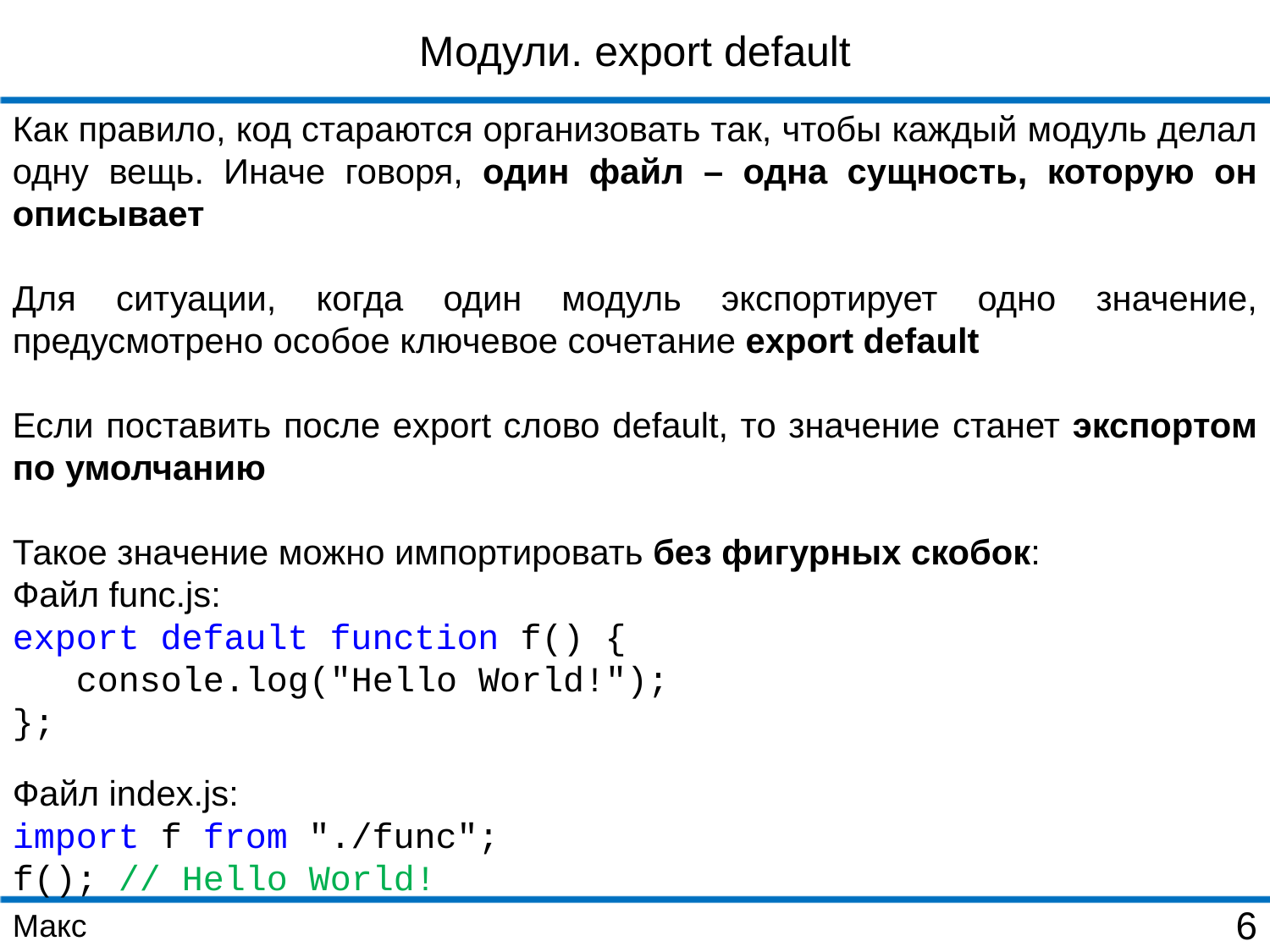

Модули. export default
Как правило, код стараются организовать так, чтобы каждый модуль делал одну вещь. Иначе говоря, один файл – одна сущность, которую он описывает

Для ситуации, когда один модуль экспортирует одно значение, предусмотрено особое ключевое сочетание export default

Если поставить после export слово default, то значение станет экспортом по умолчанию

Такое значение можно импортировать без фигурных скобок:
Файл func.js:
export default function f() {
   console.log("Hello World!");
};

Файл index.js:
import f from "./func";
f(); // Hello World!
Макс
6